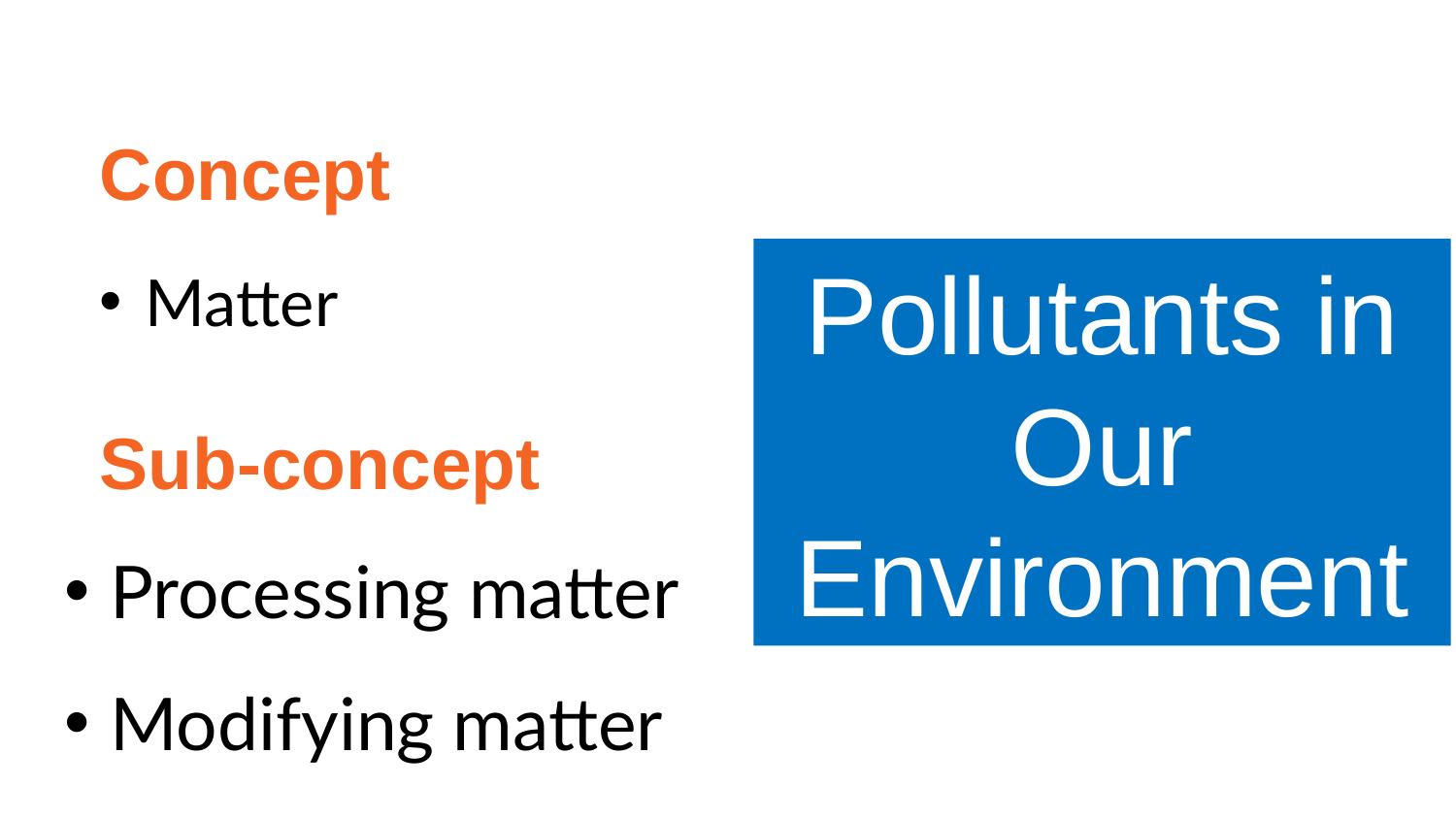

Concept
Matter
Pollutants in Our Environment
Sub-concept

Processing matter
Modifying matter